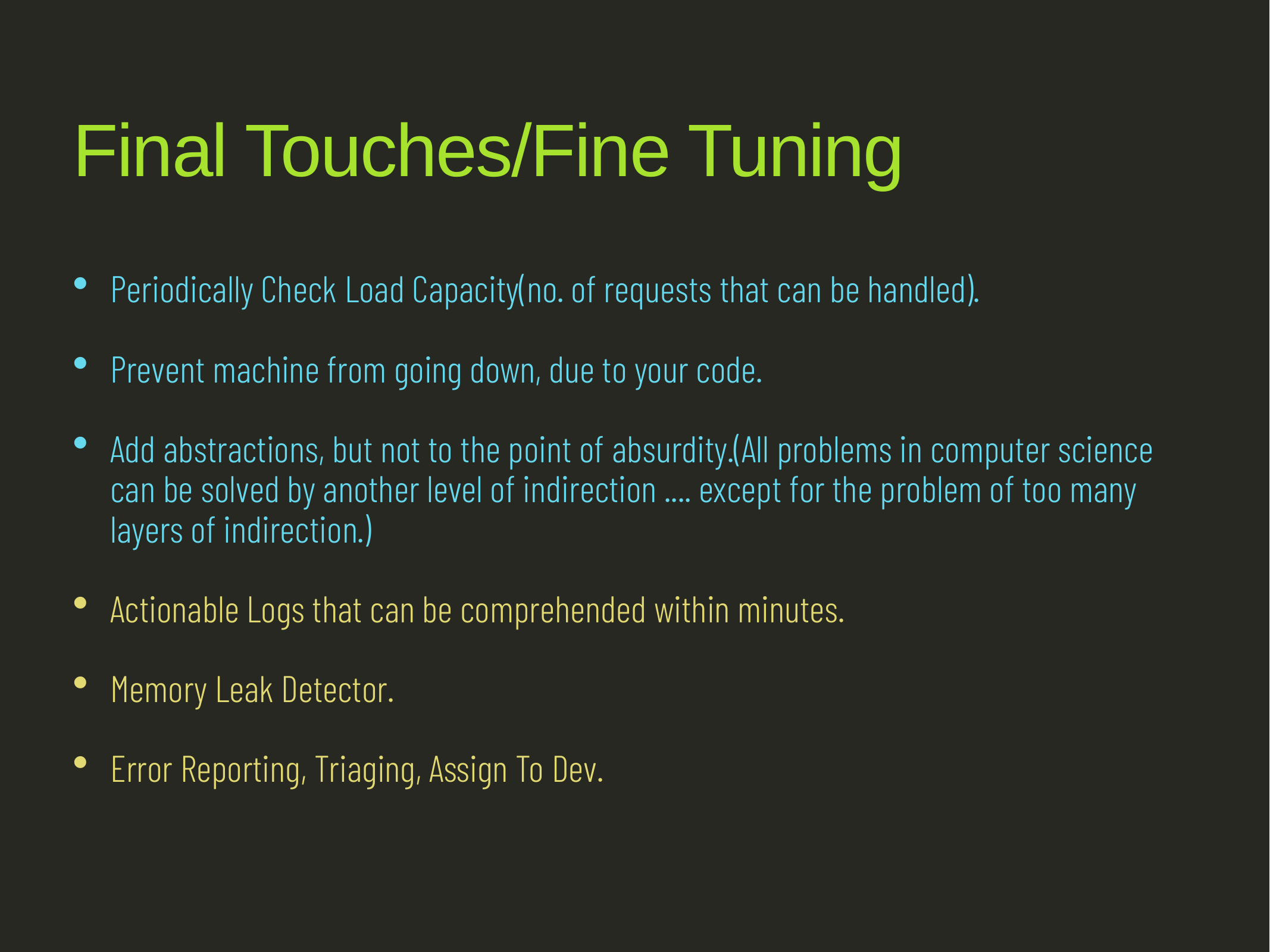

# Final Touches/Fine Tuning
Periodically Check Load Capacity(no. of requests that can be handled).
Prevent machine from going down, due to your code.
Add abstractions, but not to the point of absurdity.(All problems in computer science can be solved by another level of indirection .... except for the problem of too many layers of indirection.)
Actionable Logs that can be comprehended within minutes.
Memory Leak Detector.
Error Reporting, Triaging, Assign To Dev.